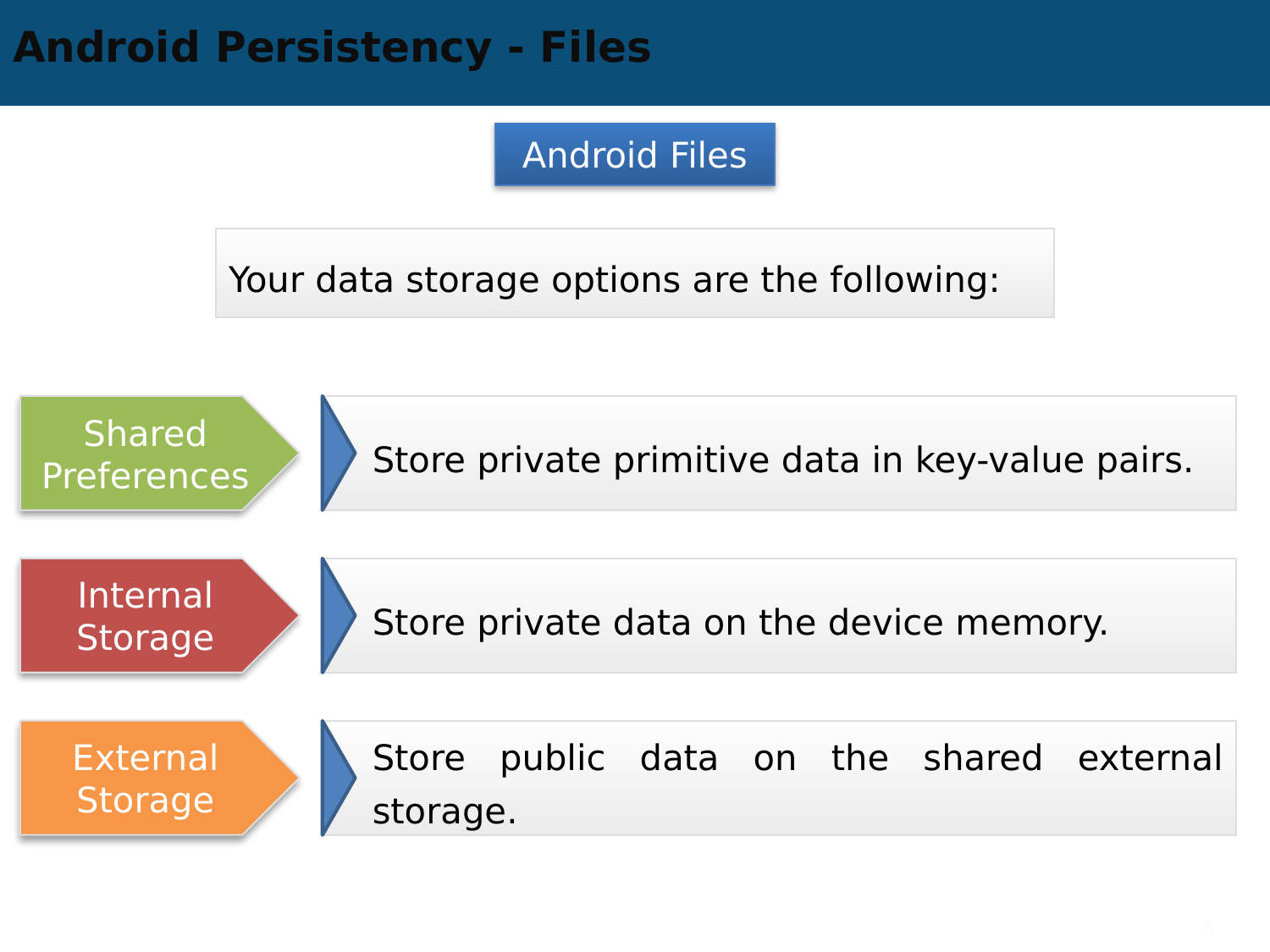

# Android Persistency - Files
Android Files
Your data storage options are the following:
Shared Preferences
Store private primitive data in key-value pairs.

Internal Storage
Store private data on the device memory.

External Storage
Store public data on the shared external storage.